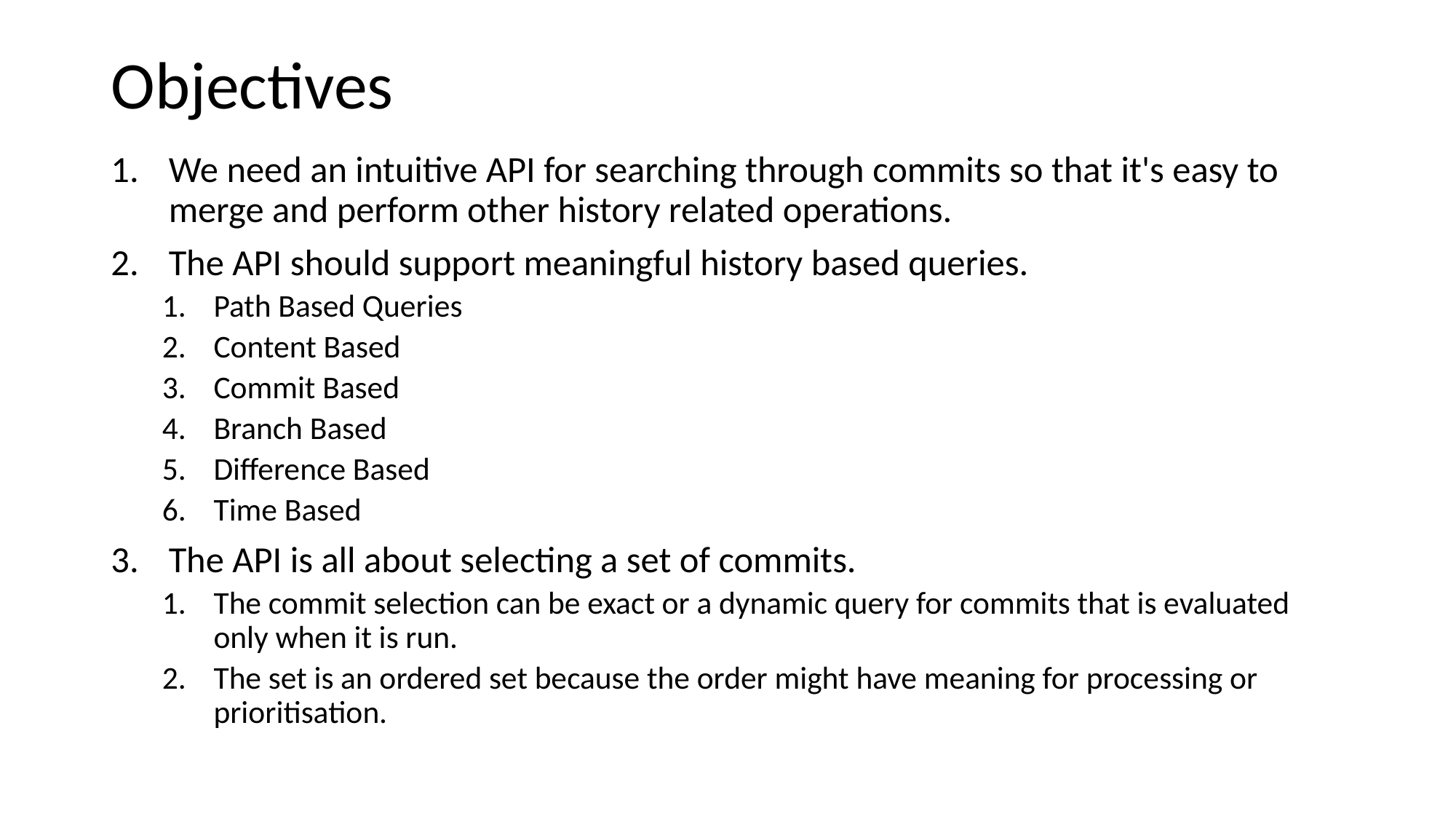

# Objectives
We need an intuitive API for searching through commits so that it's easy to merge and perform other history related operations.
The API should support meaningful history based queries.
Path Based Queries
Content Based
Commit Based
Branch Based
Difference Based
Time Based
The API is all about selecting a set of commits.
The commit selection can be exact or a dynamic query for commits that is evaluated only when it is run.
The set is an ordered set because the order might have meaning for processing or prioritisation.